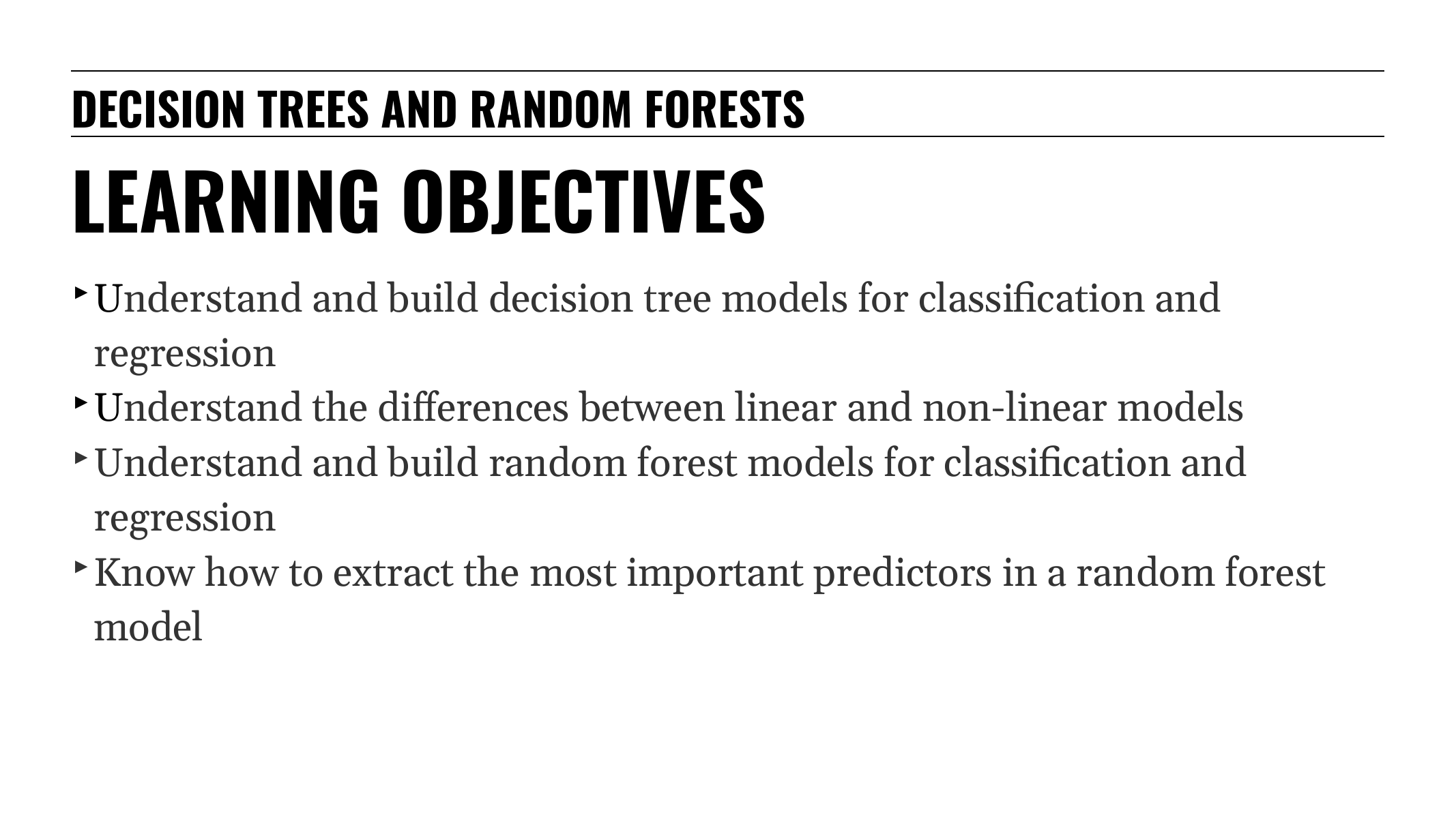

DECISION TREES AND RANDOM FORESTS
# LEARNING OBJECTIVES

Understand and build decision tree models for classification and regression
Understand the differences between linear and non-linear models
Understand and build random forest models for classification and regression
Know how to extract the most important predictors in a random forest model